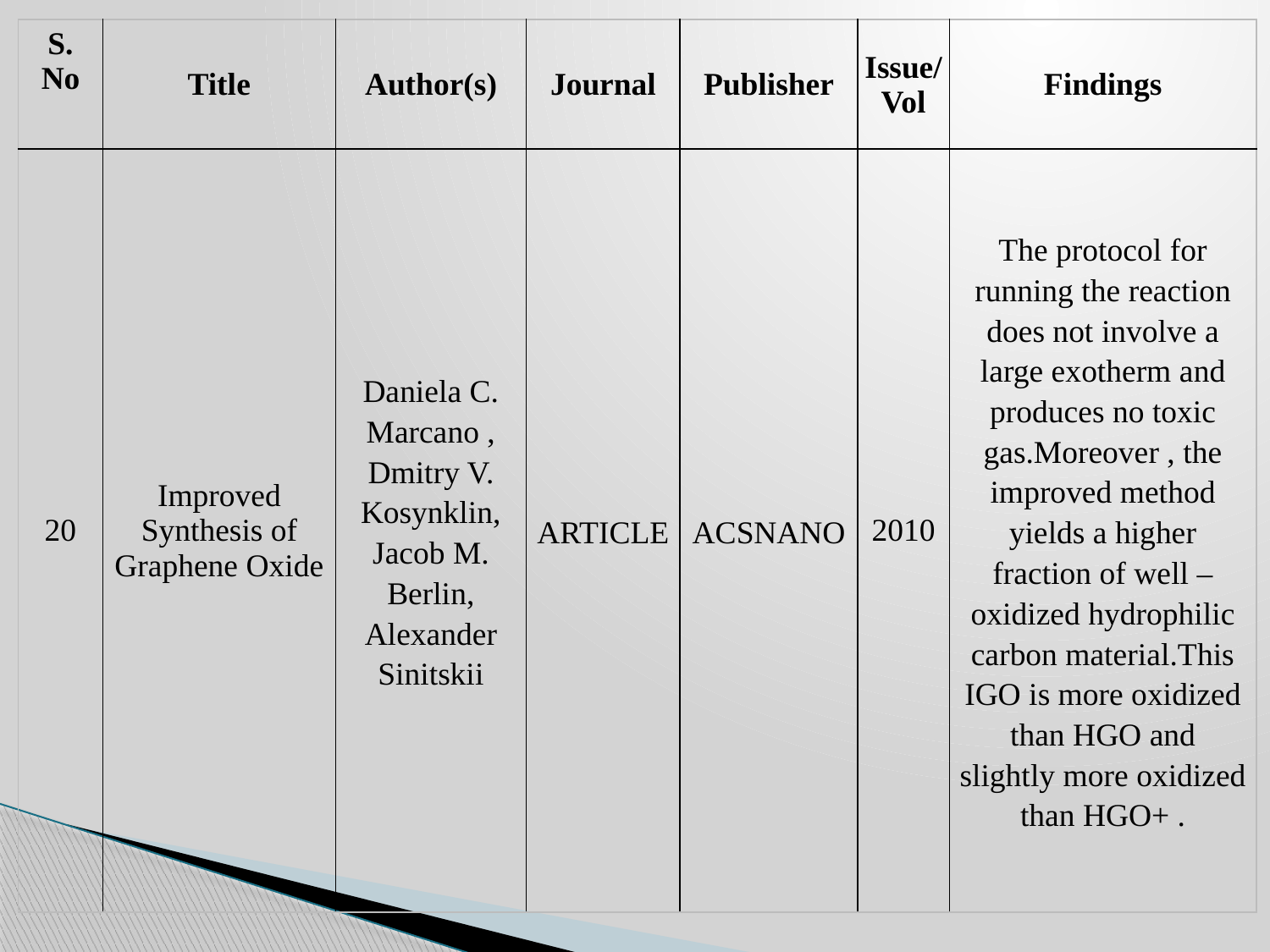

| S. No | Title | Author(s) | Journal | Publisher | Issue/ Vol | Findings |
| --- | --- | --- | --- | --- | --- | --- |
| 20 | Improved Synthesis of Graphene Oxide | Daniela C. Marcano , Dmitry V. Kosynklin, Jacob M. Berlin, Alexander Sinitskii | ARTICLE | ACSNANO | 2010 | The protocol for running the reaction does not involve a large exotherm and produces no toxic gas.Moreover , the improved method yields a higher fraction of well – oxidized hydrophilic carbon material.This IGO is more oxidized than HGO and slightly more oxidized than HGO+ . |